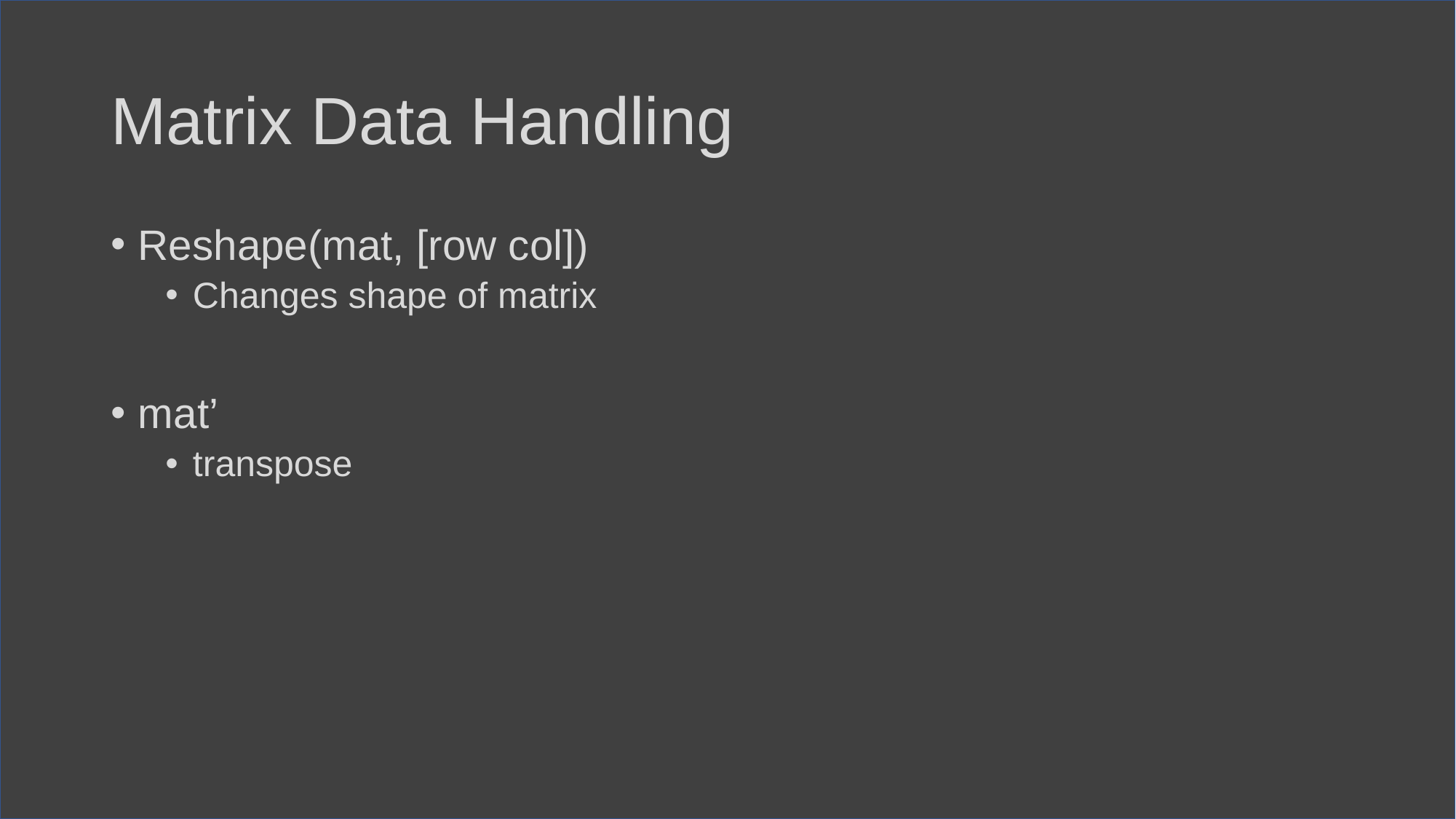

# Matrix Data Handling
Reshape(mat, [row col])
Changes shape of matrix

mat’
transpose